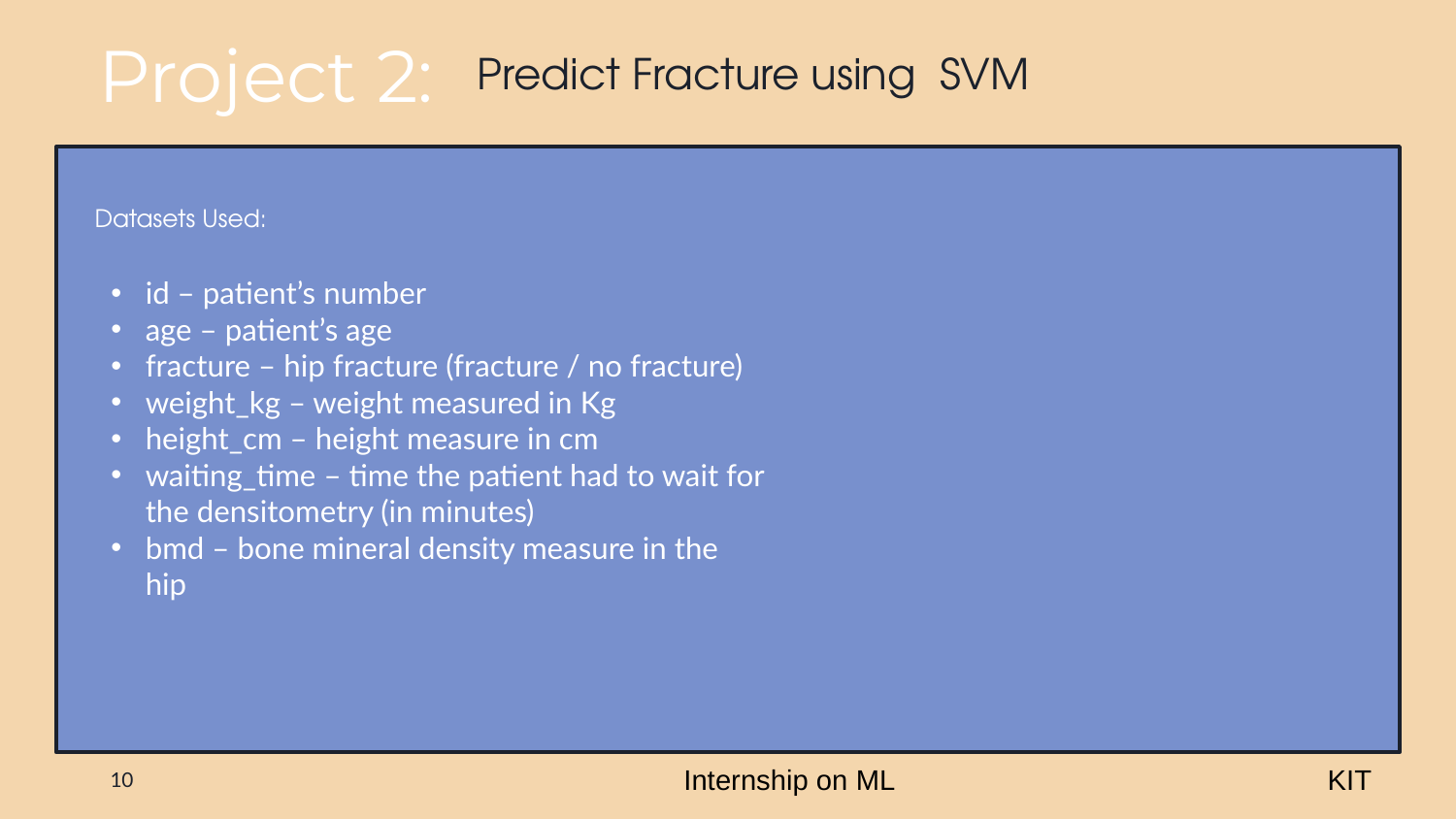

# Project 2:
Predict Fracture using  SVM
Datasets Used:

id – patient’s number
age – patient’s age
fracture – hip fracture (fracture / no fracture)
weight_kg – weight measured in Kg
height_cm – height measure in cm
waiting_time – time the patient had to wait for the densitometry (in minutes)
bmd – bone mineral density measure in the hip
Internship on ML
KIT
10